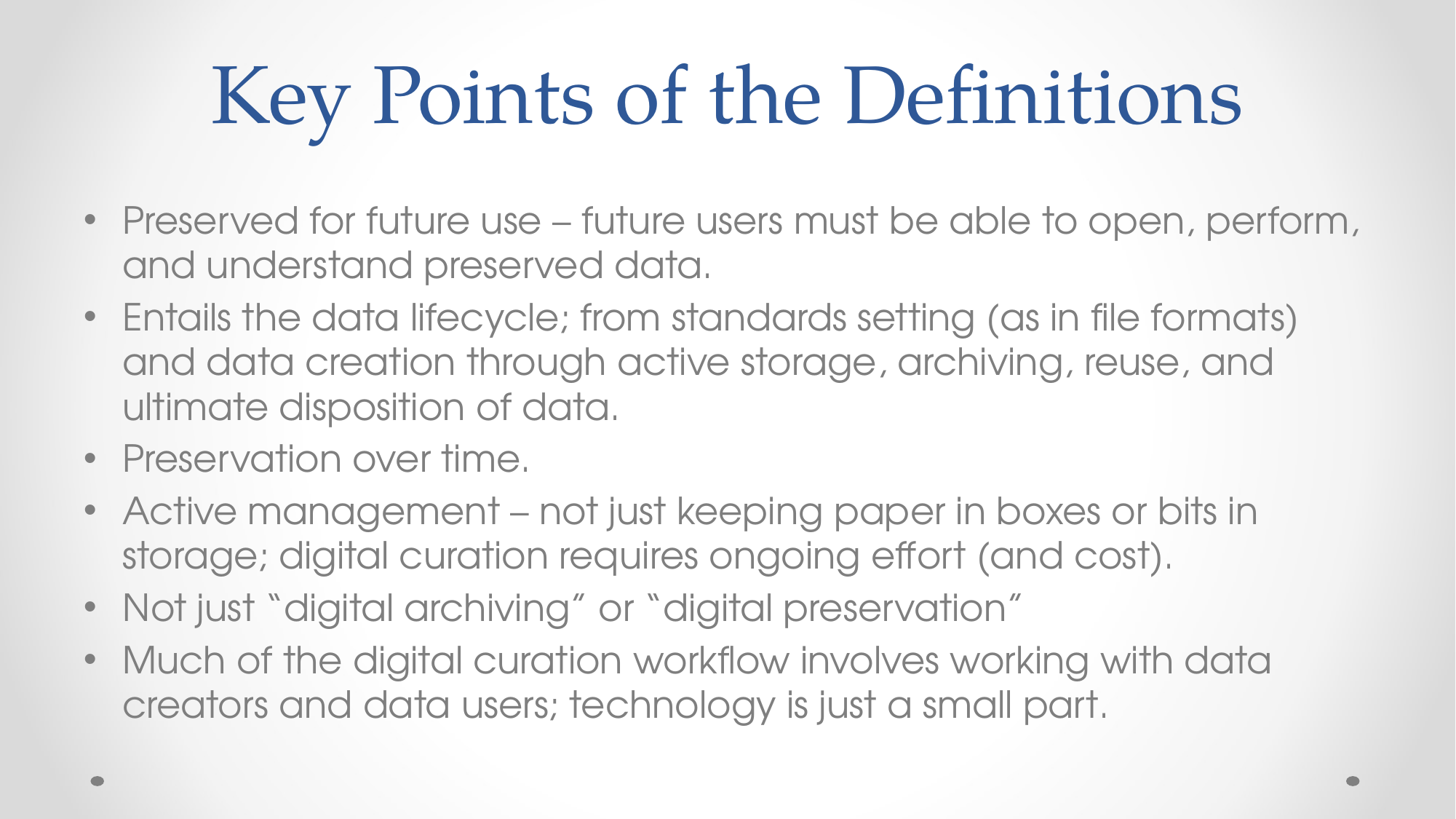

# Key Points of the Definitions
Preserved for future use – future users must be able to open, perform, and understand preserved data.
Entails the data lifecycle; from standards setting (as in file formats) and data creation through active storage, archiving, reuse, and ultimate disposition of data.
Preservation over time.
Active management – not just keeping paper in boxes or bits in storage; digital curation requires ongoing effort (and cost).
Not just “digital archiving” or “digital preservation”
Much of the digital curation workflow involves working with data creators and data users; technology is just a small part.